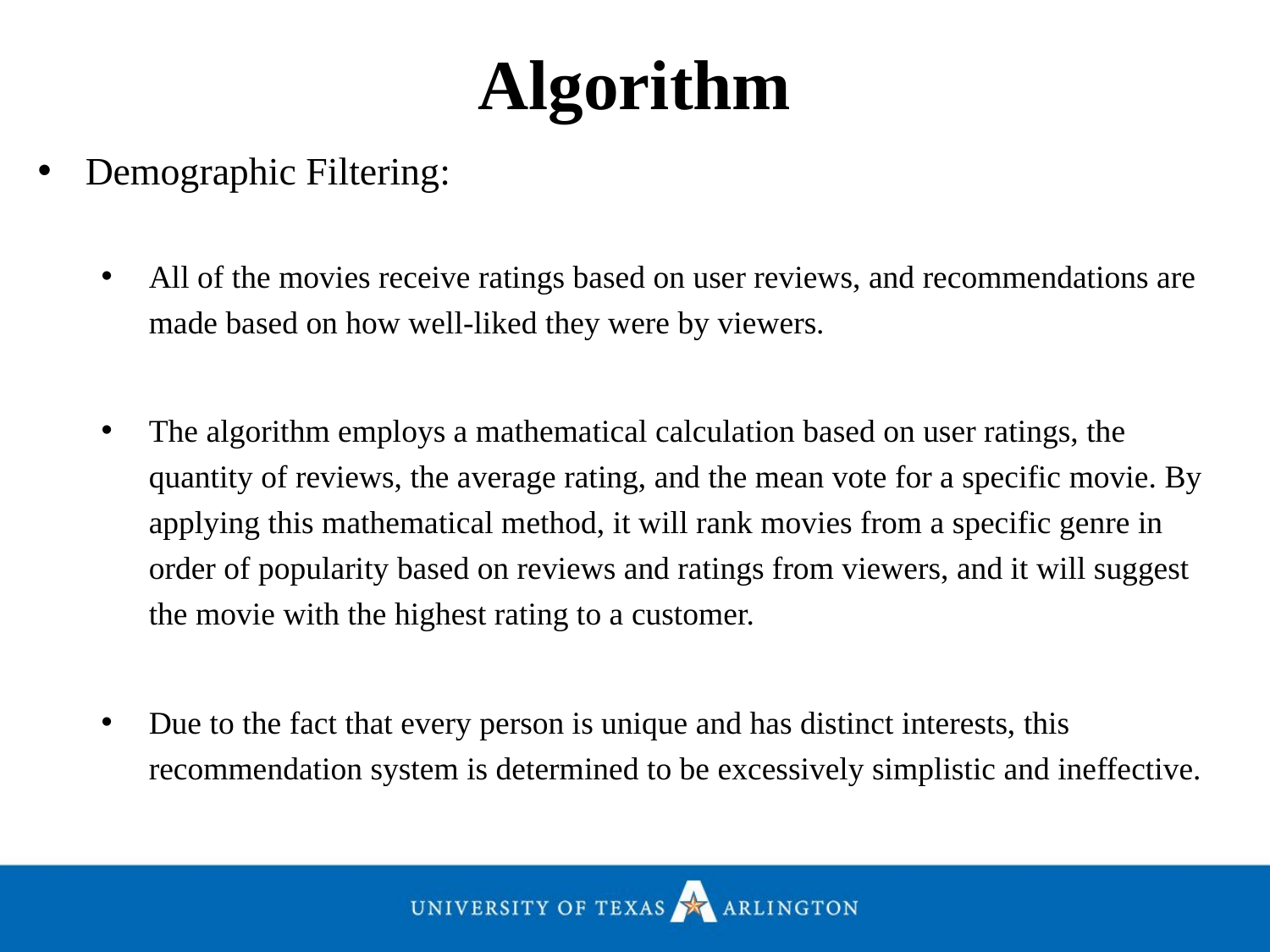

Algorithm
Demographic Filtering:

All of the movies receive ratings based on user reviews, and recommendations are made based on how well-liked they were by viewers.

The algorithm employs a mathematical calculation based on user ratings, the quantity of reviews, the average rating, and the mean vote for a specific movie. By applying this mathematical method, it will rank movies from a specific genre in order of popularity based on reviews and ratings from viewers, and it will suggest the movie with the highest rating to a customer.

Due to the fact that every person is unique and has distinct interests, this recommendation system is determined to be excessively simplistic and ineffective.